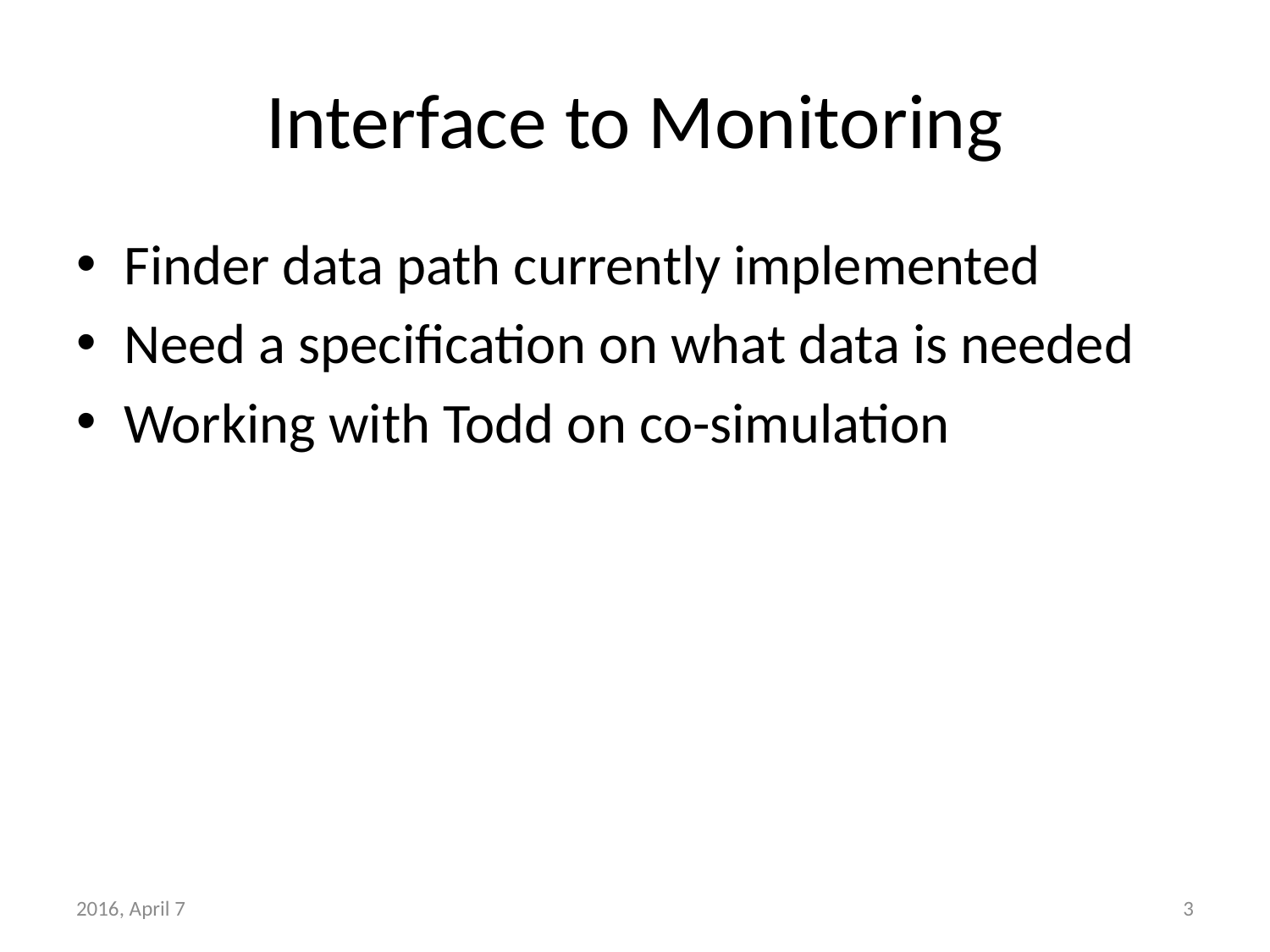

# Interface to Monitoring
Finder data path currently implemented
Need a specification on what data is needed
Working with Todd on co-simulation

2016, April 7
3